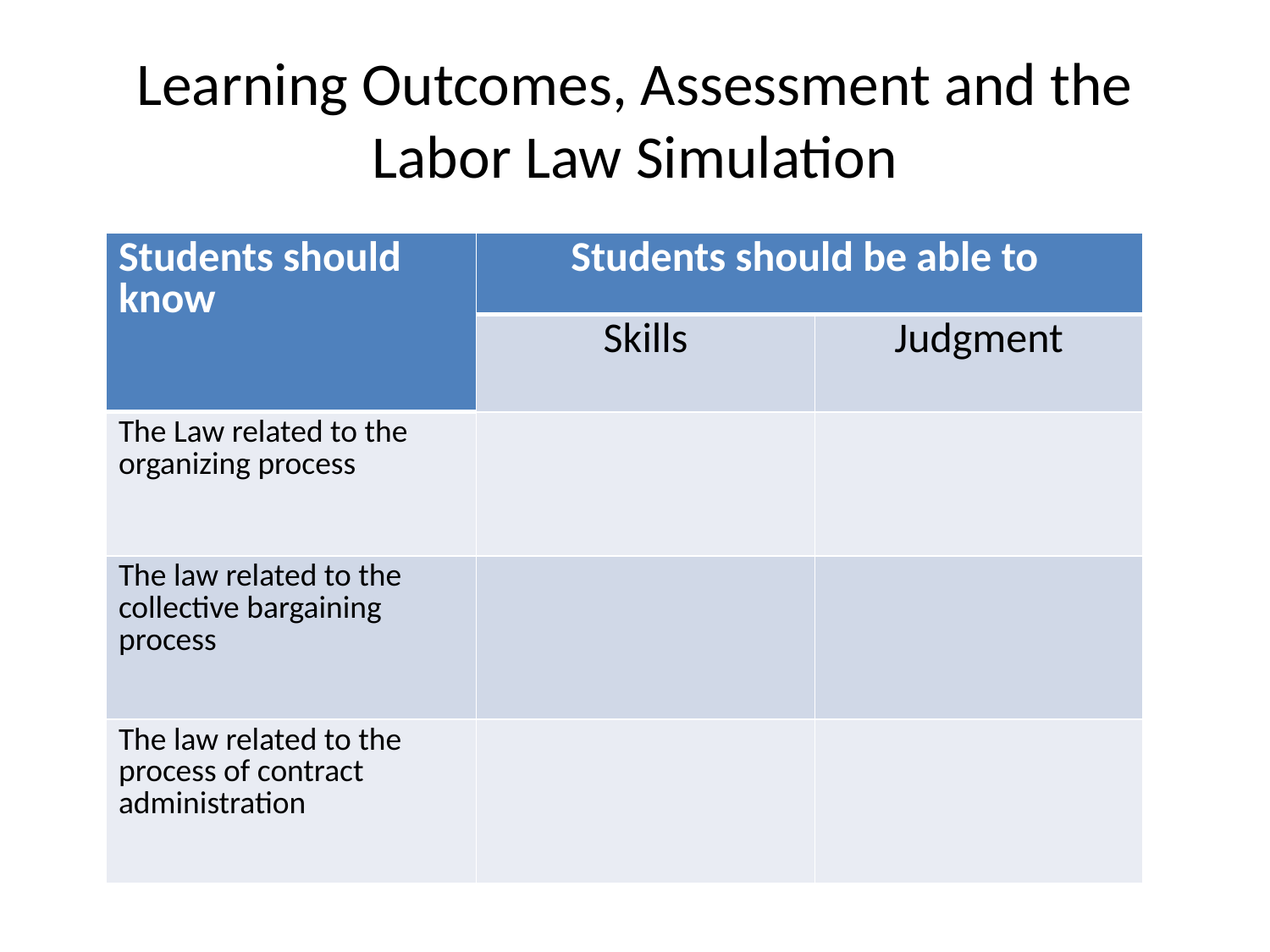

# Learning Outcomes, Assessment and the Labor Law Simulation
| Students should know | Students should be able to |  |
| --- | --- | --- |
|  | Skills | Judgment |
| The Law related to the organizing process |  |  |
| The law related to the collective bargaining process |  |  |
| The law related to the process of contract administration |  |  |